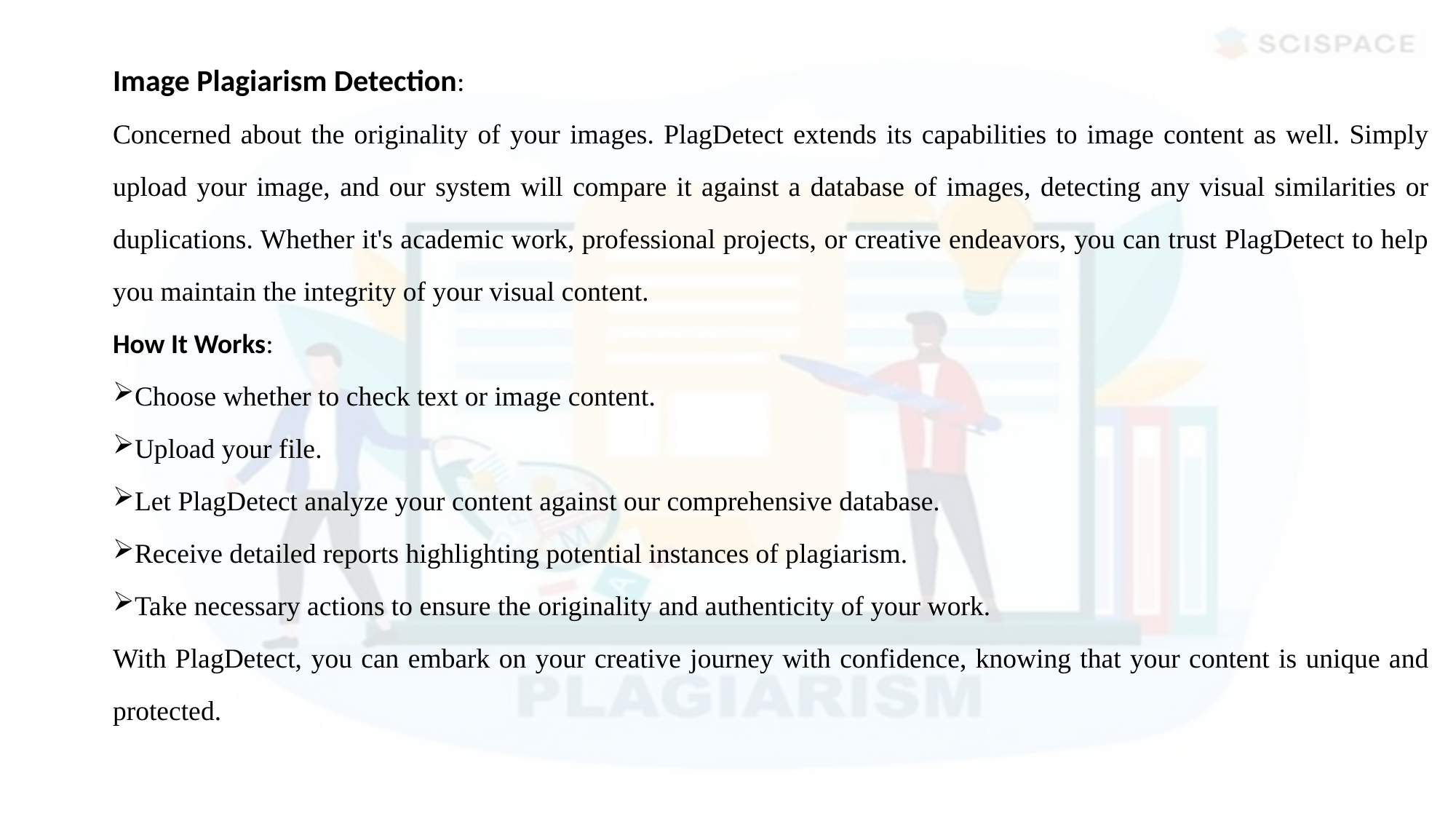

Image Plagiarism Detection:
Concerned about the originality of your images. PlagDetect extends its capabilities to image content as well. Simply upload your image, and our system will compare it against a database of images, detecting any visual similarities or duplications. Whether it's academic work, professional projects, or creative endeavors, you can trust PlagDetect to help you maintain the integrity of your visual content.
How It Works:
Choose whether to check text or image content.
Upload your file.
Let PlagDetect analyze your content against our comprehensive database.
Receive detailed reports highlighting potential instances of plagiarism.
Take necessary actions to ensure the originality and authenticity of your work.
With PlagDetect, you can embark on your creative journey with confidence, knowing that your content is unique and protected.